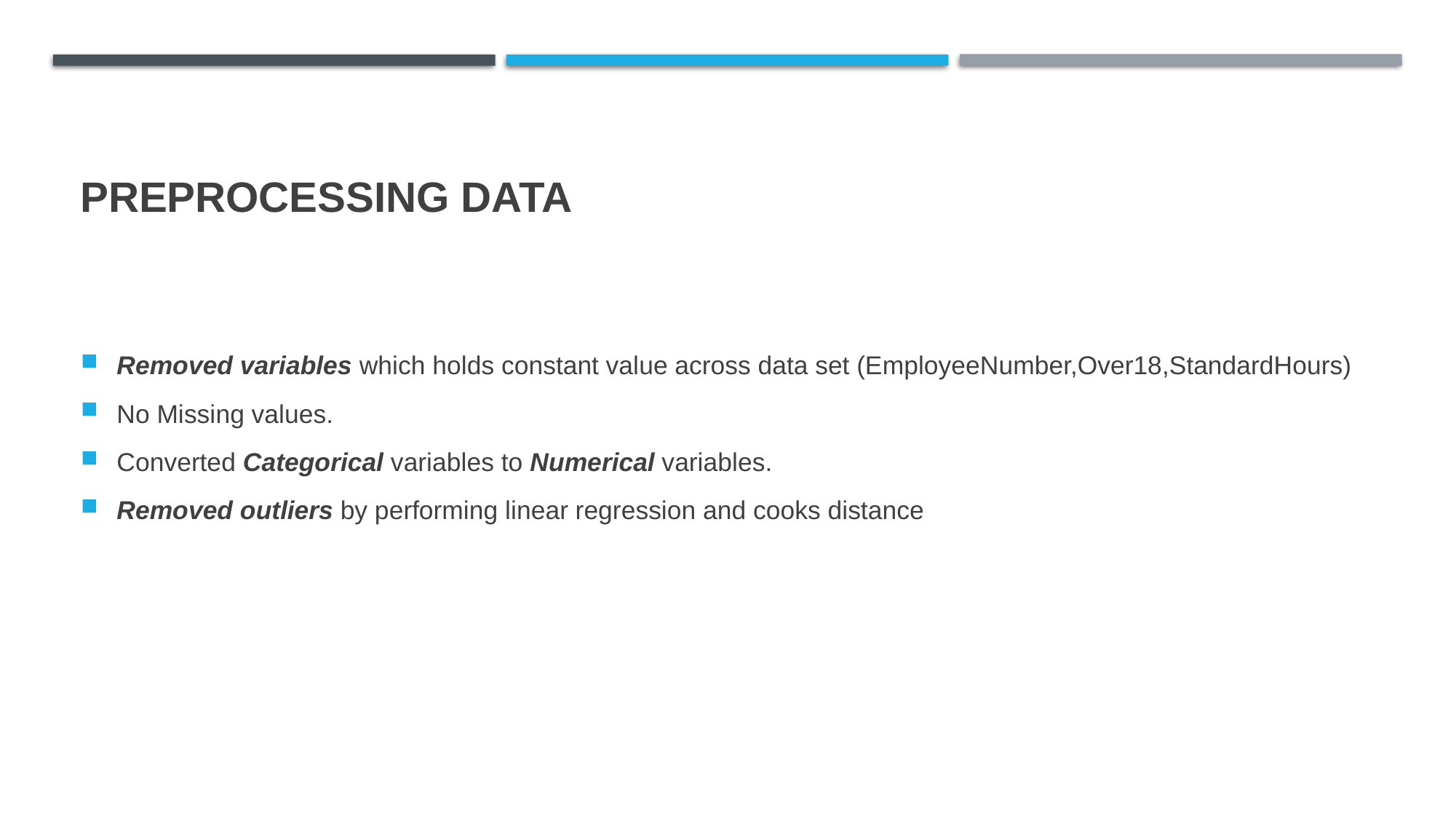

# Preprocessing data
Removed variables which holds constant value across data set (EmployeeNumber,Over18,StandardHours)
No Missing values.
Converted Categorical variables to Numerical variables.
Removed outliers by performing linear regression and cooks distance